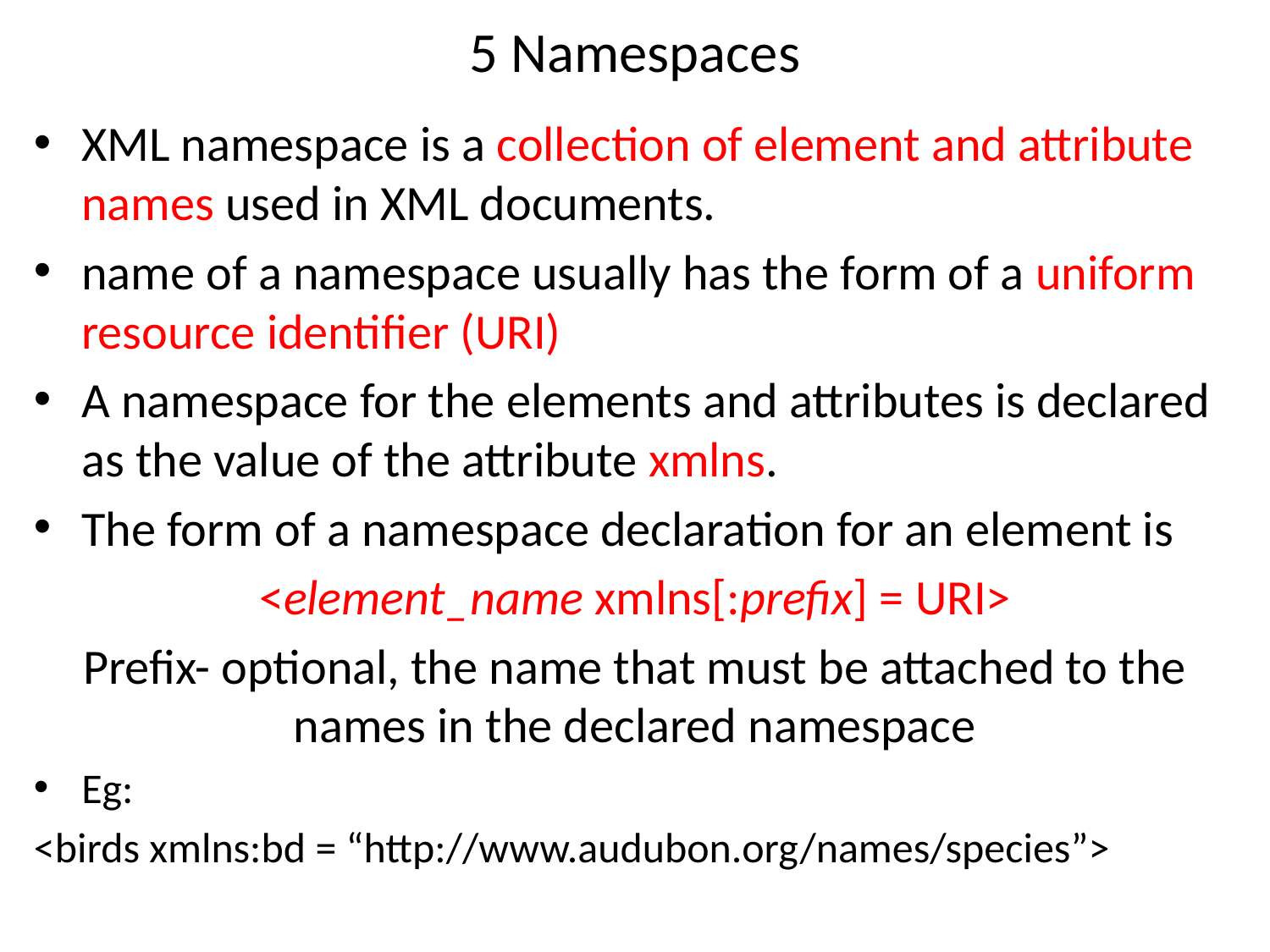

# 5 Namespaces
XML namespace is a collection of element and attribute names used in XML documents.
name of a namespace usually has the form of a uniform resource identifier (URI)
A namespace for the elements and attributes is declared as the value of the attribute xmlns.
The form of a namespace declaration for an element is
<element_name xmlns[:prefix] = URI>
Prefix- optional, the name that must be attached to the names in the declared namespace
Eg:
<birds xmlns:bd = “http://www.audubon.org/names/species”>